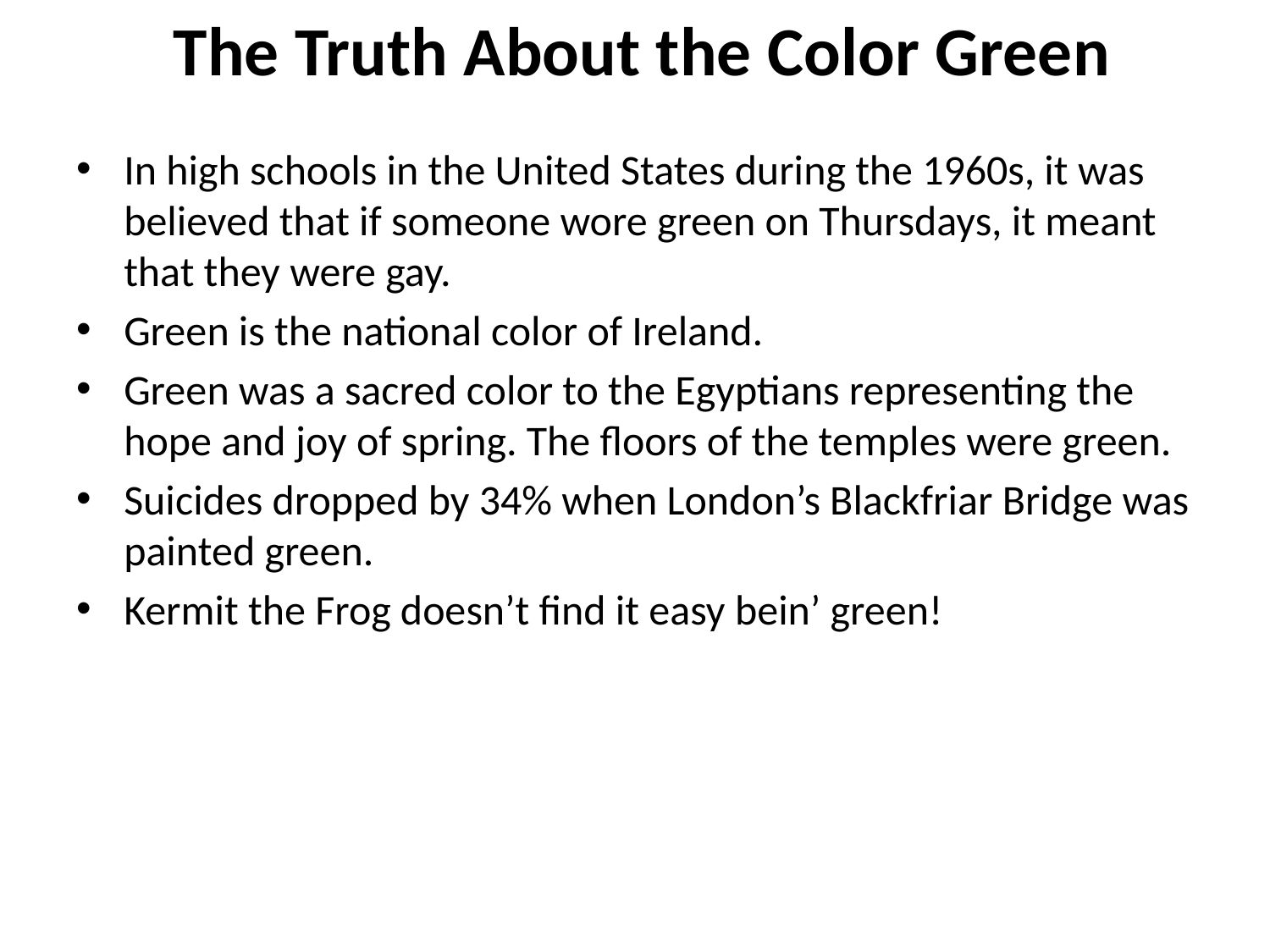

# The Truth About the Color Green
In high schools in the United States during the 1960s, it was believed that if someone wore green on Thursdays, it meant that they were gay.
Green is the national color of Ireland.
Green was a sacred color to the Egyptians representing the hope and joy of spring. The floors of the temples were green.
Suicides dropped by 34% when London’s Blackfriar Bridge was painted green.
Kermit the Frog doesn’t find it easy bein’ green!